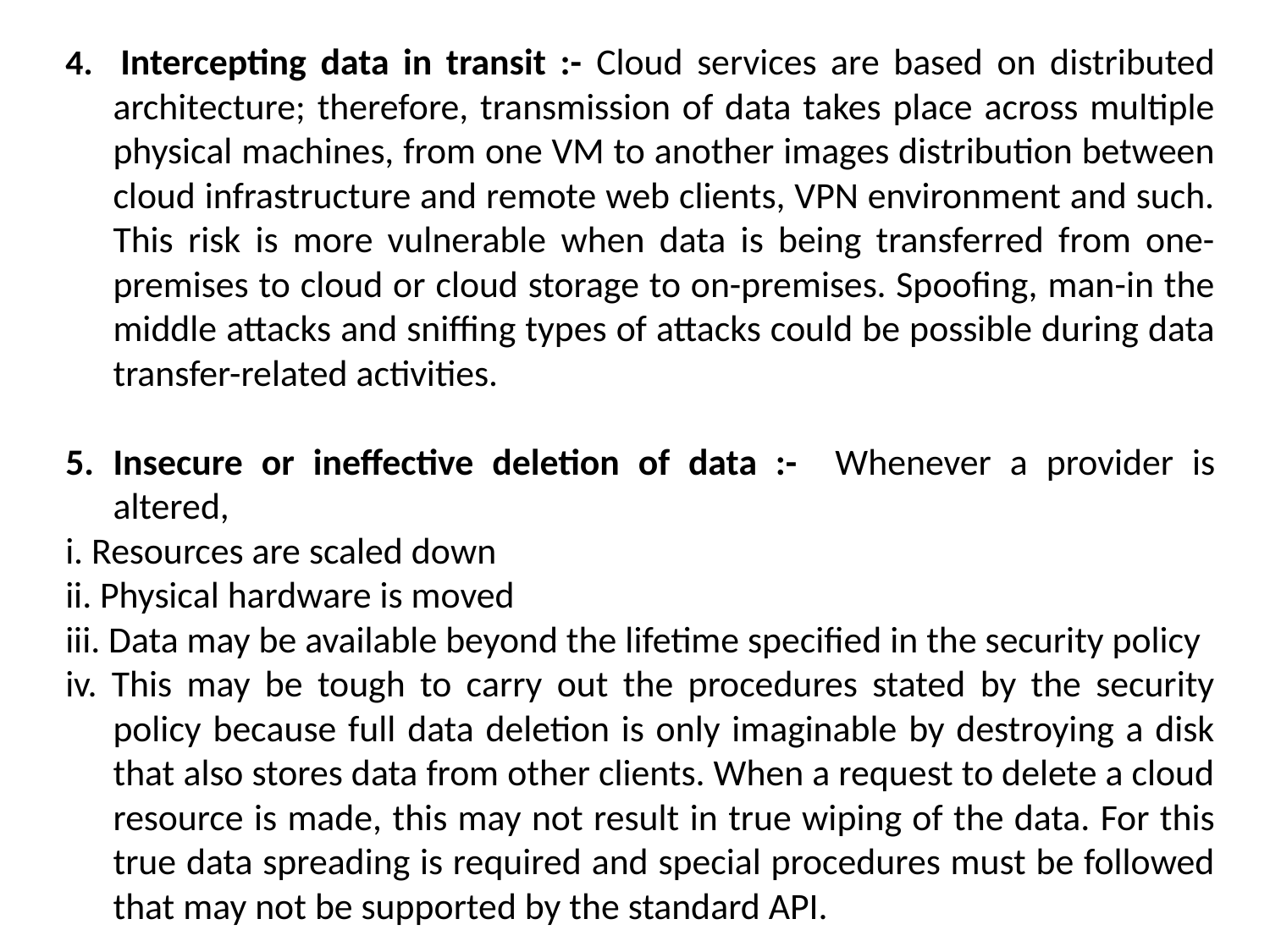

4.  Intercepting data in transit :- Cloud services are based on distributed architecture; therefore, transmission of data takes place across multiple physical machines, from one VM to another images distribution between cloud infrastructure and remote web clients, VPN environment and such. This risk is more vulnerable when data is being transferred from one-premises to cloud or cloud storage to on-premises. Spoofing, man-in the middle attacks and sniffing types of attacks could be possible during data transfer-related activities.

Insecure or ineffective deletion of data :-  Whenever a provider is altered,
i. Resources are scaled down
ii. Physical hardware is moved
iii. Data may be available beyond the lifetime specified in the security policy
iv. This may be tough to carry out the procedures stated by the security policy because full data deletion is only imaginable by destroying a disk that also stores data from other clients. When a request to delete a cloud resource is made, this may not result in true wiping of the data. For this true data spreading is required and special procedures must be followed that may not be supported by the standard API.